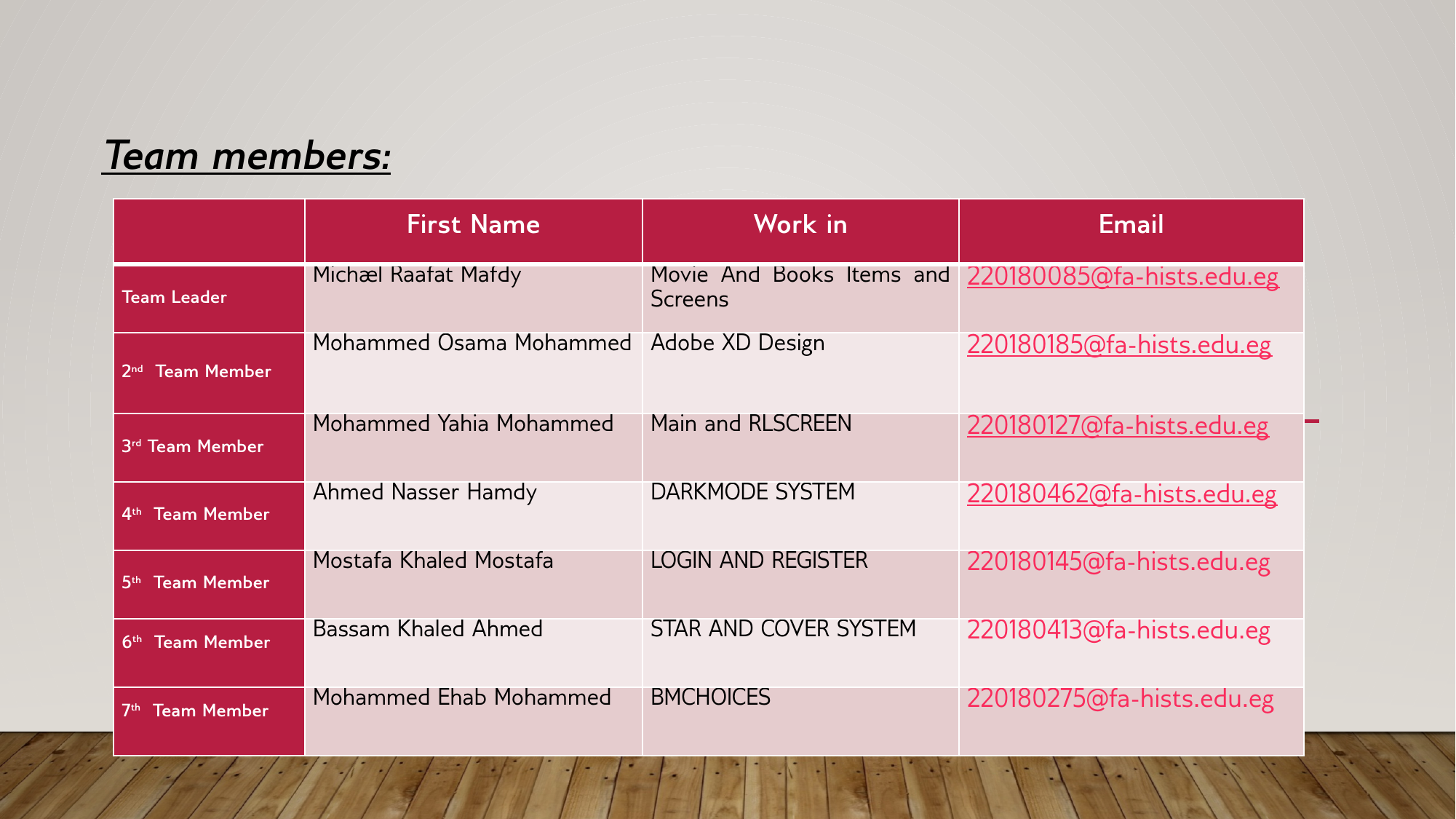

Team members:
|  | First Name | Work in | Email |
| --- | --- | --- | --- |
| Team Leader | Michael Raafat Mafdy | Movie And Books Items and Screens | 220180085@fa-hists.edu.eg |
| 2nd Team Member | Mohammed Osama Mohammed | Adobe XD Design | 220180185@fa-hists.edu.eg |
| 3rd Team Member | Mohammed Yahia Mohammed | Main and RLSCREEN | 220180127@fa-hists.edu.eg |
| 4th Team Member | Ahmed Nasser Hamdy | DARKMODE SYSTEM | 220180462@fa-hists.edu.eg |
| 5th Team Member | Mostafa Khaled Mostafa | LOGIN AND REGISTER | 220180145@fa-hists.edu.eg |
| 6th Team Member | Bassam Khaled Ahmed | STAR AND COVER SYSTEM | 220180413@fa-hists.edu.eg |
| 7th Team Member | Mohammed Ehab Mohammed | BMCHOICES | 220180275@fa-hists.edu.eg |